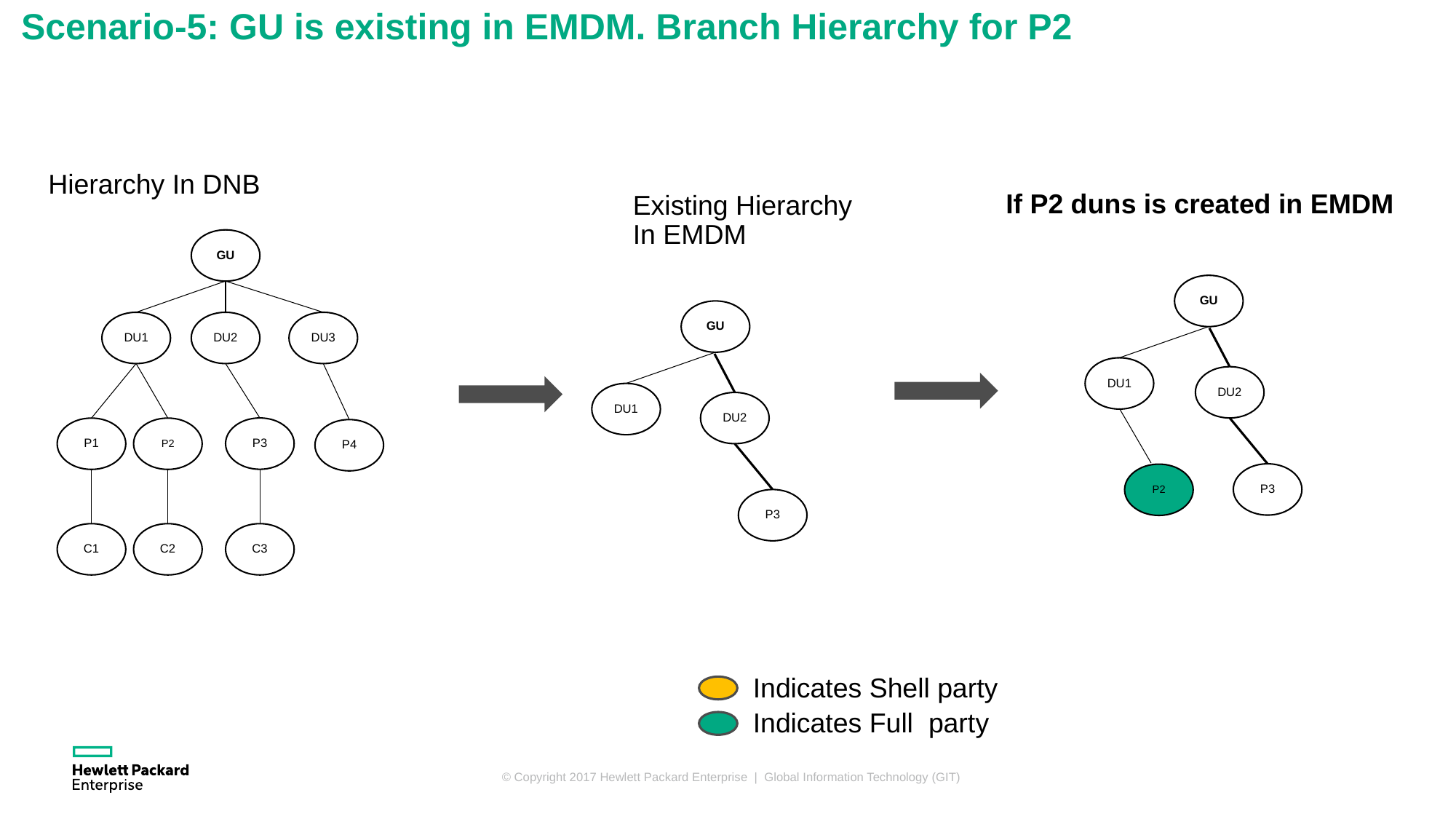

# Scenario-5: GU is existing in EMDM. Branch Hierarchy for P2
Hierarchy In DNB
If P2 duns is created in EMDM
Existing Hierarchy
In EMDM
GU
GU
GU
DU1
DU2
DU3
DU1
DU2

DU1
DU2
P3
P1
P2
P4
P3
P2
P3
C1
C2
C3
Indicates Shell party

Indicates Full  party